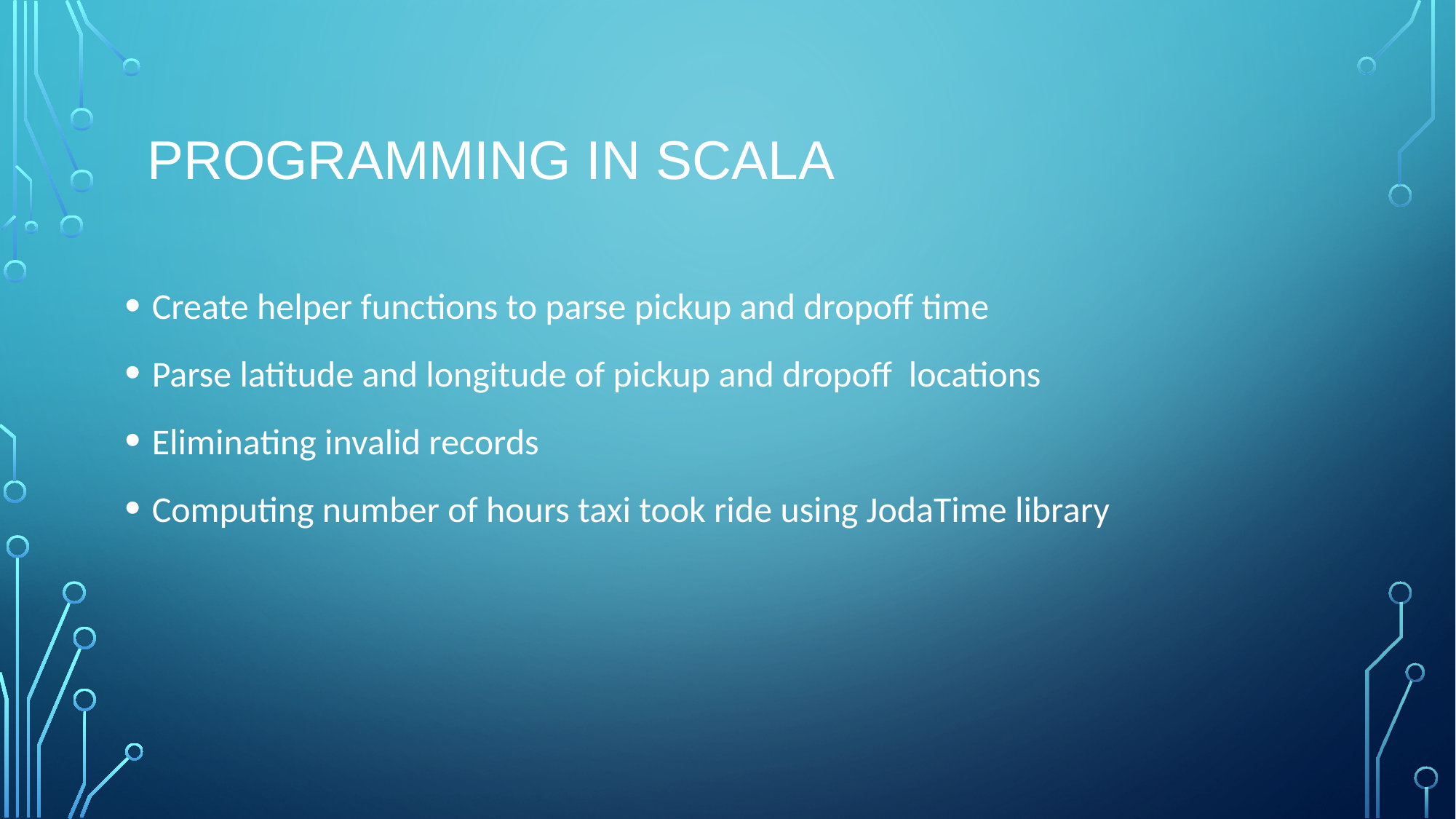

# Programming in scala
Create helper functions to parse pickup and dropoff time
Parse latitude and longitude of pickup and dropoff  locations
Eliminating invalid records
Computing number of hours taxi took ride using JodaTime library